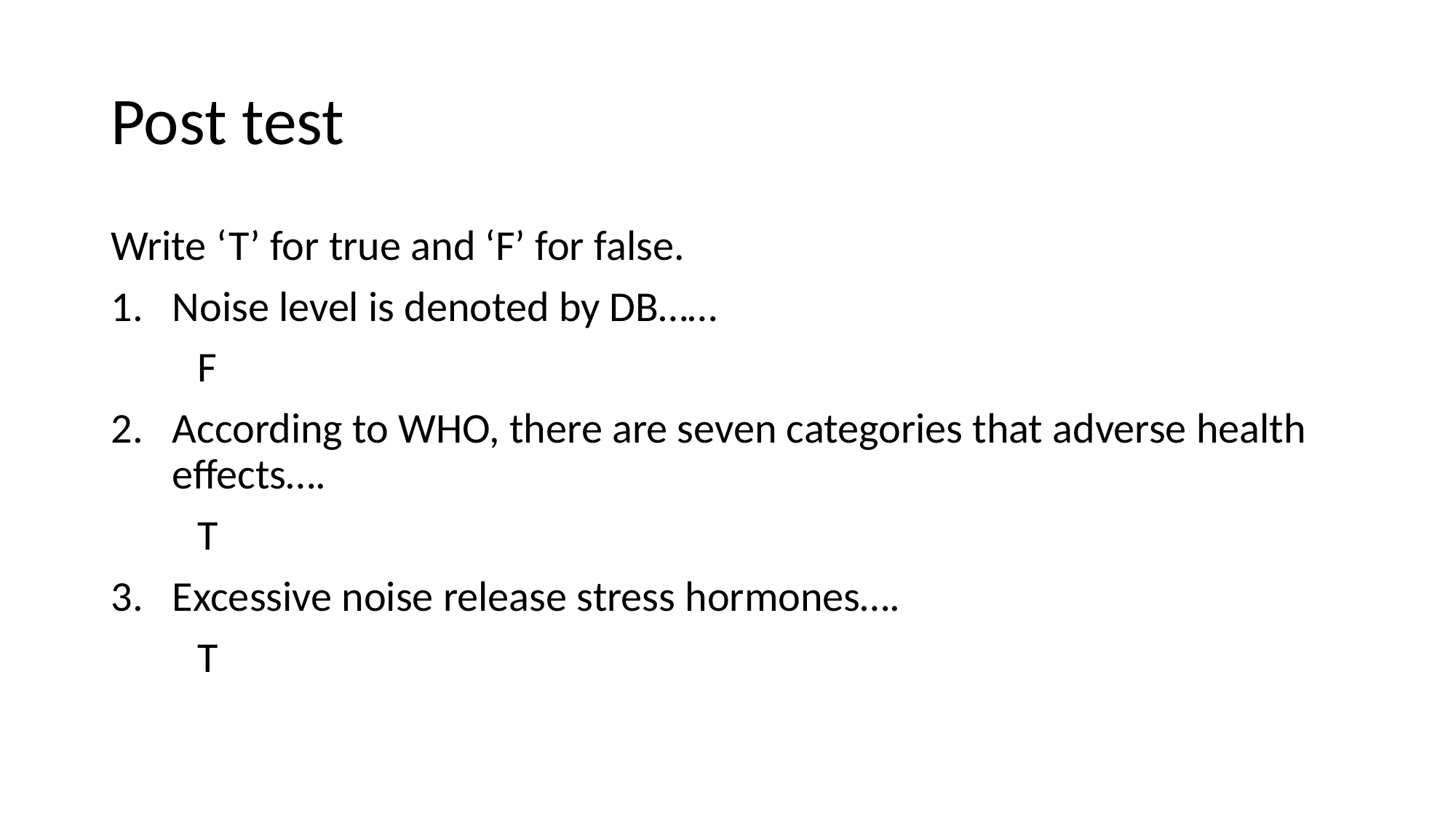

# Post test
Write ‘T’ for true and ‘F’ for false.
Noise level is denoted by DB……
         F
According to WHO, there are seven categories that adverse health effects….
         T
Excessive noise release stress hormones….
         T